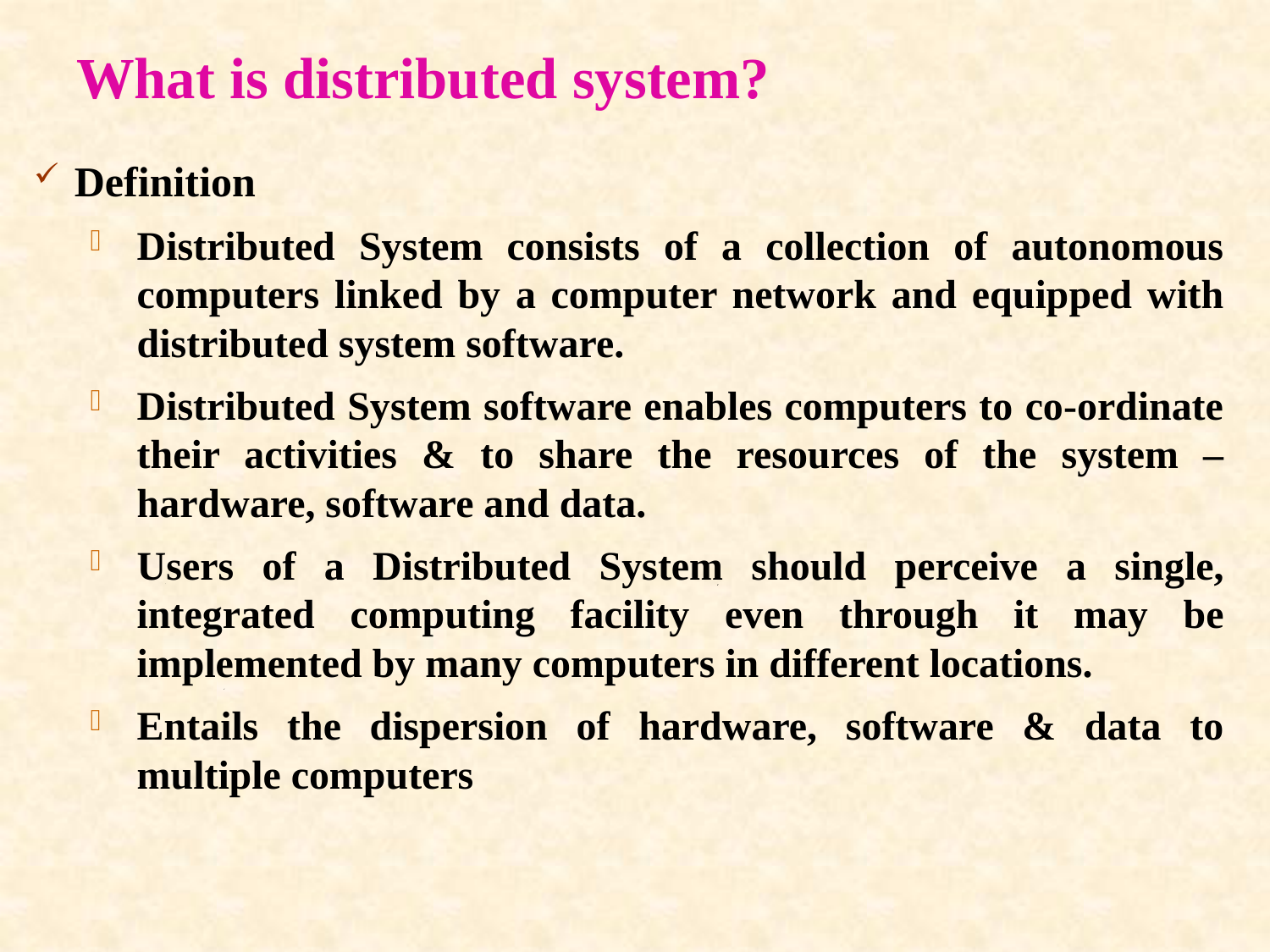

# What is distributed system?
Definition
Distributed System consists of a collection of autonomous computers linked by a computer network and equipped with distributed system software.
Distributed System software enables computers to co-ordinate their activities & to share the resources of the system – hardware, software and data.
Users of a Distributed System should perceive a single, integrated computing facility even through it may be implemented by many computers in different locations.
Entails the dispersion of hardware, software & data to multiple computers